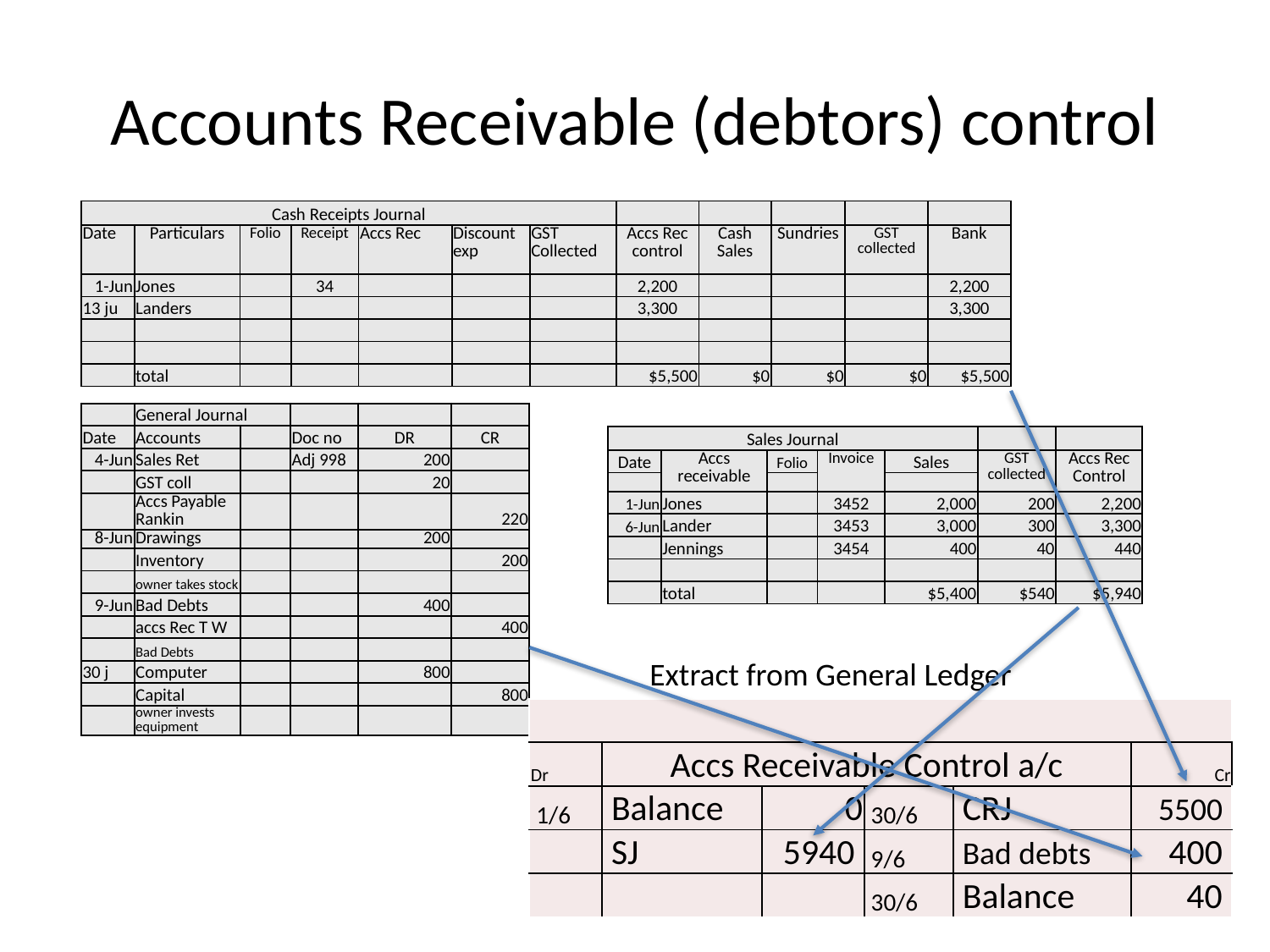

# Accounts Receivable (debtors) control
| Cash Receipts Journal |  |  |  |  |  |  |  |  |  |  |  |
| --- | --- | --- | --- | --- | --- | --- | --- | --- | --- | --- | --- |
| Date | Particulars | Folio | Receipt | Accs Rec | Discount exp | GST Collected | Accs Rec control | Cash Sales | Sundries | GST collected | Bank |
| 1-Jun | Jones |  | 34 |  |  |  | 2,200 |  |  |  | 2,200 |
| 13 ju | Landers |  |  |  |  |  | 3,300 |  |  |  | 3,300 |
|  |  |  |  |  |  |  |  |  |  |  |  |
|  |  |  |  |  |  |  |  |  |  |  |  |
|  | total |  |  |  |  |  | $5,500 | $0 | $0 | $0 | $5,500 |
|  | General Journal |  |  |  |  |
| --- | --- | --- | --- | --- | --- |
| Date | Accounts |  | Doc no | DR | CR |
| 4-Jun | Sales Ret |  | Adj 998 | 200 |  |
|  | GST coll |  |  | 20 |  |
|  | Accs Payable Rankin |  |  |  | 220 |
| 8-Jun | Drawings |  |  | 200 |  |
|  | Inventory |  |  |  | 200 |
|  | owner takes stock |  |  |  |  |
| 9-Jun | Bad Debts |  |  | 400 |  |
|  | accs Rec T W |  |  |  | 400 |
|  | Bad Debts |  |  |  |  |
| 30 j | Computer |  |  | 800 |  |
|  | Capital |  |  |  | 800 |
|  | owner invests equipment |  |  |  |  |
| Sales Journal |  |  |  |  |  |  |
| --- | --- | --- | --- | --- | --- | --- |
| Date | Accs receivable | Folio | Invoice | Sales | GST collected | Accs Rec Control |
|  |  |  |  |  |  |  |
| 1-Jun | Jones |  | 3452 | 2,000 | 200 | 2,200 |
| 6-Jun | Lander |  | 3453 | 3,000 | 300 | 3,300 |
|  | Jennings |  | 3454 | 400 | 40 | 440 |
|  |  |  |  |  |  |  |
|  | total |  |  | $5,400 | $540 | $5,940 |
Extract from General Ledger
|  |  |  |  |  |  |
| --- | --- | --- | --- | --- | --- |
| Dr | Accs Receivable Control a/c |  |  |  | Cr |
| 1/6 | Balance | 0 | 30/6 | CRJ | 5500 |
|  | SJ | 5940 | 9/6 | Bad debts | 400 |
|  |  |  | 30/6 | Balance | 40 |